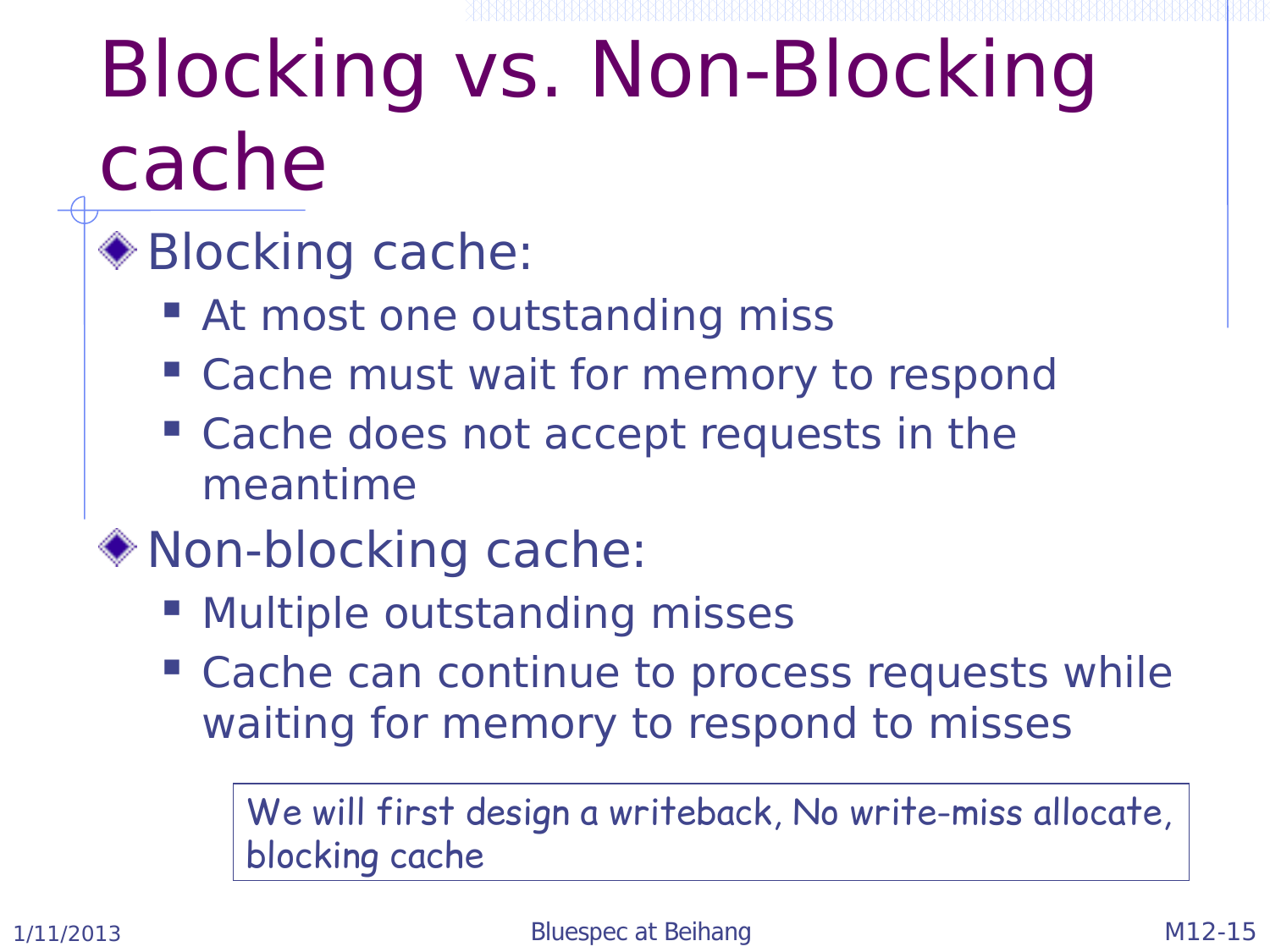

# Blocking vs. Non-Blocking cache
Blocking cache:
At most one outstanding miss
Cache must wait for memory to respond
Cache does not accept requests in the meantime
Non-blocking cache:
Multiple outstanding misses
Cache can continue to process requests while waiting for memory to respond to misses
We will first design a writeback, No write-miss allocate, blocking cache
1/11/2013
Bluespec at Beihang
M12-15